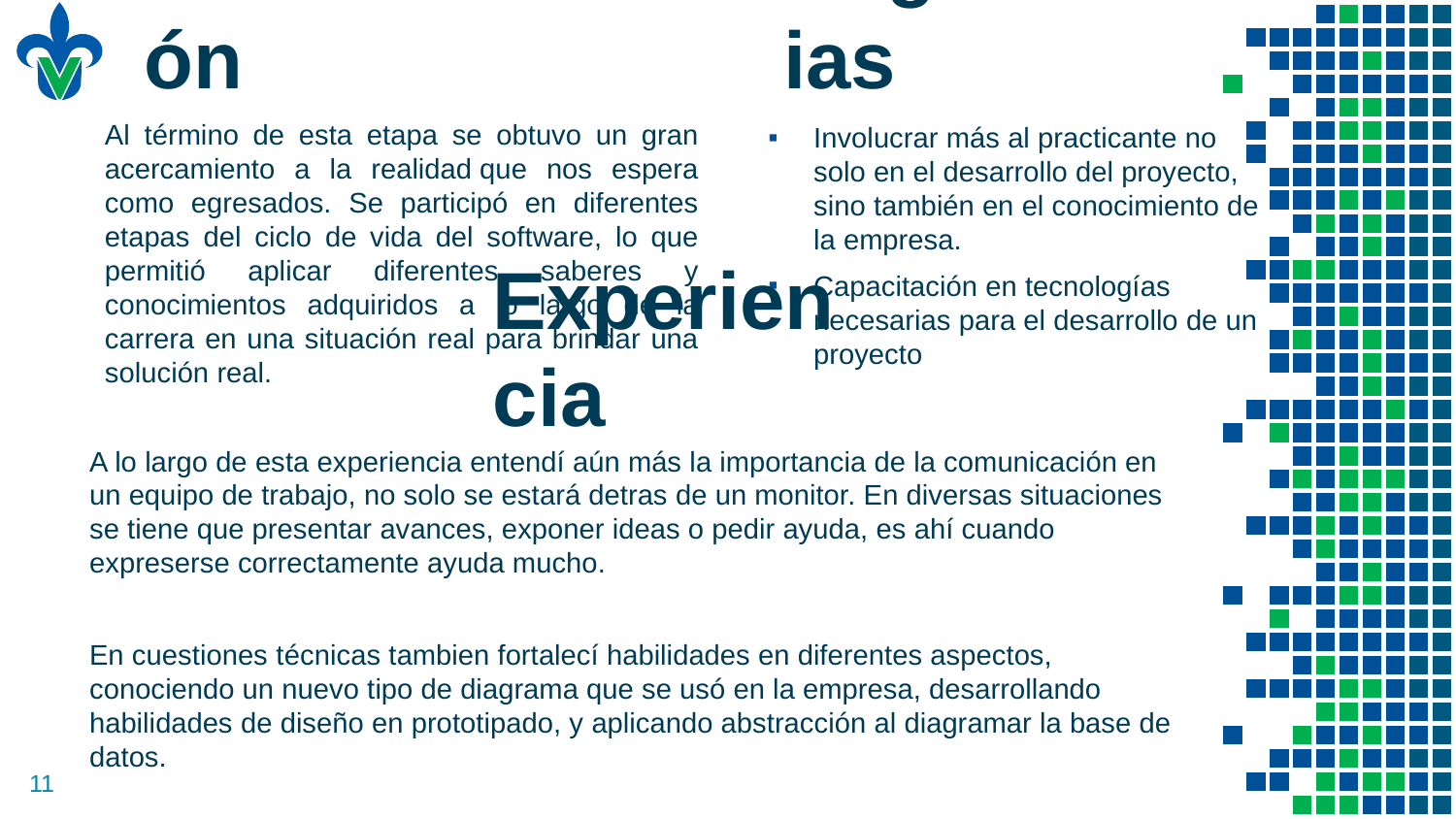

Conclusión
Sugerencias
Al término de esta etapa se obtuvo un gran acercamiento a la realidad que nos espera como egresados. Se participó en diferentes etapas del ciclo de vida del software, lo que permitió aplicar diferentes saberes y conocimientos adquiridos a lo largo de la carrera en una situación real para brindar una solución real.
Involucrar más al practicante no solo en el desarrollo del proyecto, sino también en el conocimiento de la empresa.
Capacitación en tecnologías necesarias para el desarrollo de un proyecto
Experiencia
A lo largo de esta experiencia entendí aún más la importancia de la comunicación en un equipo de trabajo, no solo se estará detras de un monitor. En diversas situaciones se tiene que presentar avances, exponer ideas o pedir ayuda, es ahí cuando expreserse correctamente ayuda mucho.

En cuestiones técnicas tambien fortalecí habilidades en diferentes aspectos, conociendo un nuevo tipo de diagrama que se usó en la empresa, desarrollando habilidades de diseño en prototipado, y aplicando abstracción al diagramar la base de datos.
11